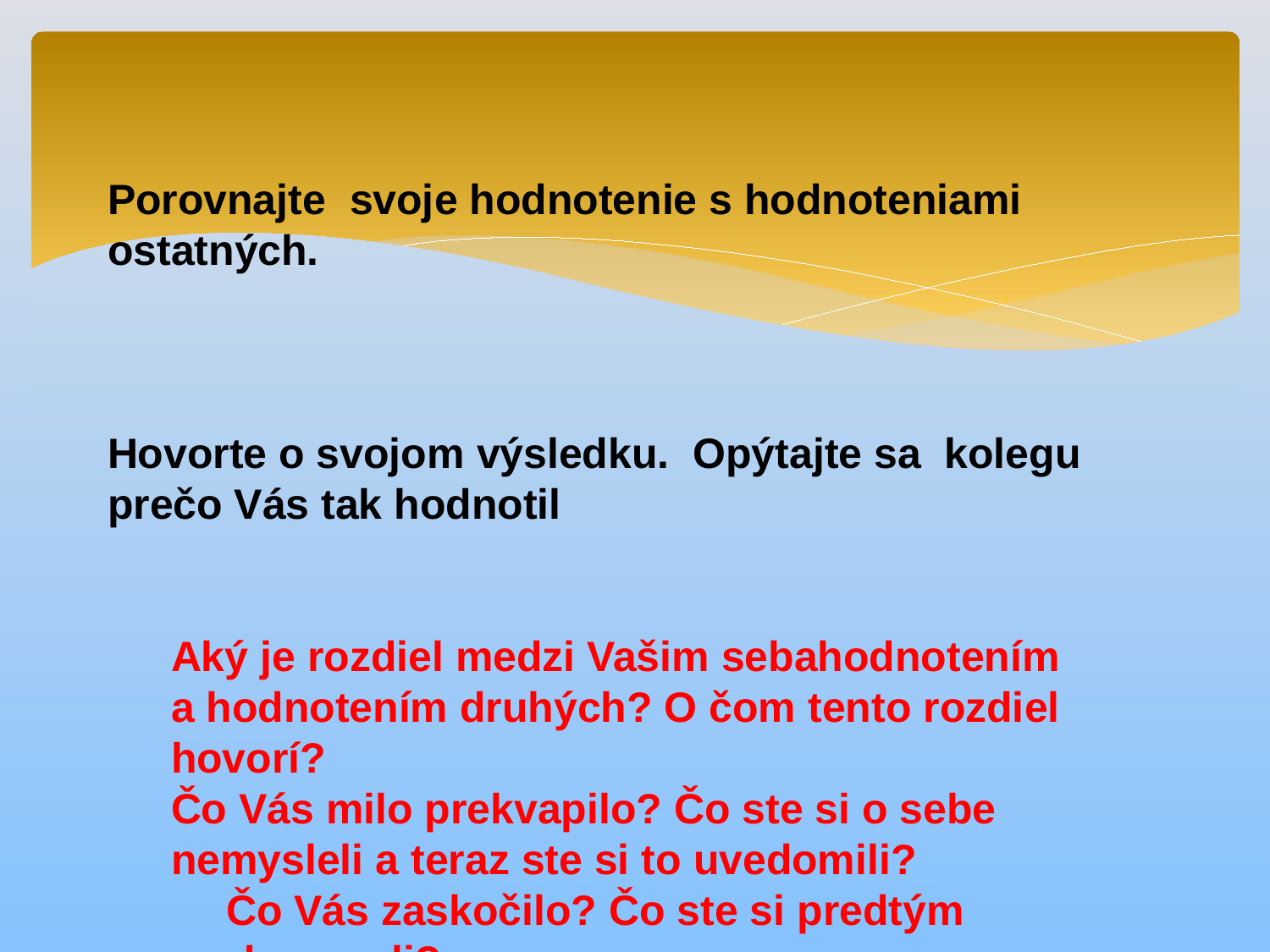

Porovnajte  svoje hodnotenie s hodnoteniami ostatných.

Hovorte o svojom výsledku.  Opýtajte sa  kolegu prečo Vás tak hodnotil

Aký je rozdiel medzi Vašim sebahodnotením a hodnotením druhých? O čom tento rozdiel hovorí?
Čo Vás milo prekvapilo? Čo ste si o sebe nemysleli a teraz ste si to uvedomili?
          Čo Vás zaskočilo? Čo ste si predtým neuvedomovali?